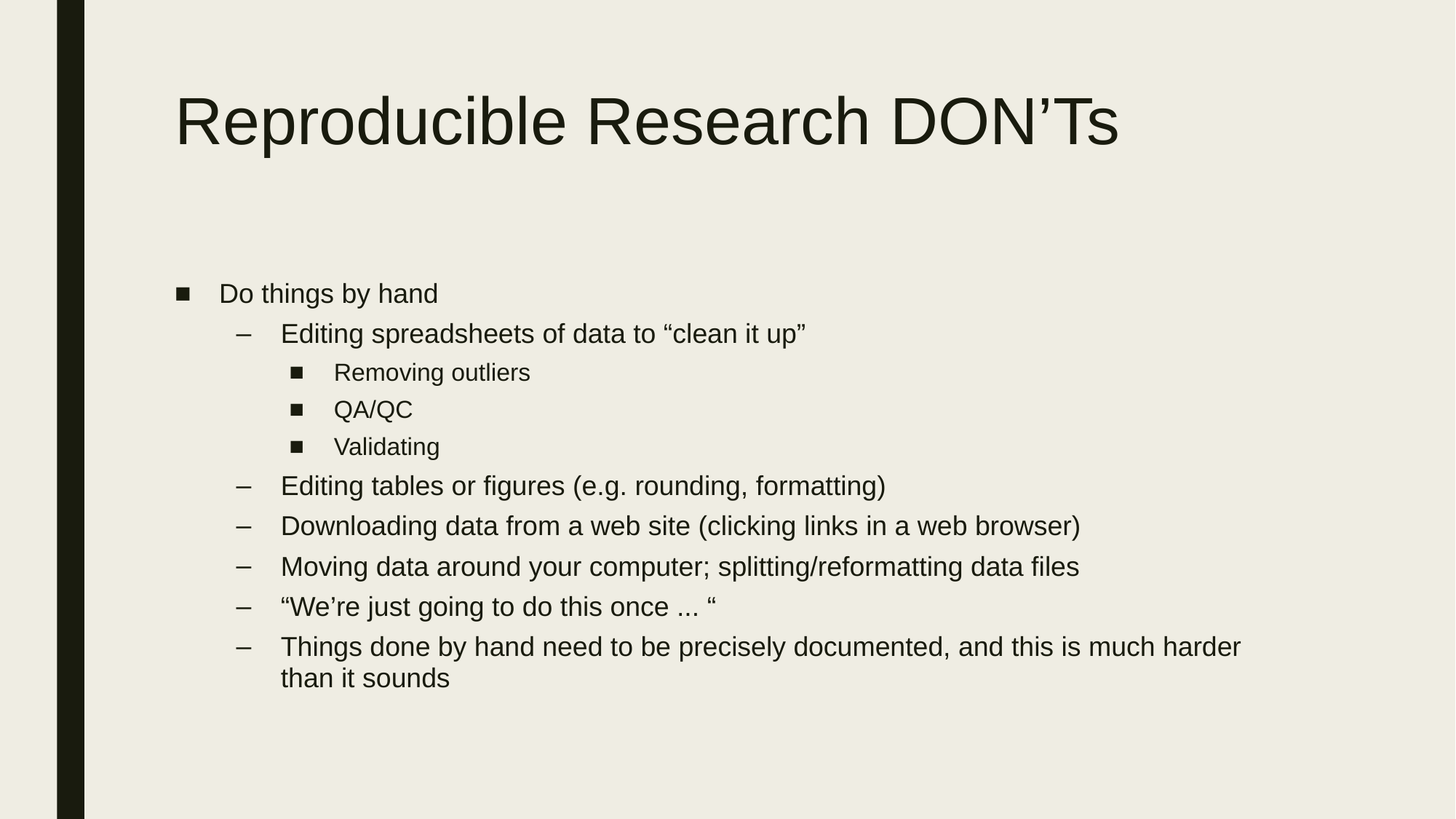

# Reproducible Research DON’Ts
Do things by hand
Editing spreadsheets of data to “clean it up”
Removing outliers
QA/QC
Validating
Editing tables or figures (e.g. rounding, formatting)
Downloading data from a web site (clicking links in a web browser)
Moving data around your computer; splitting/reformatting data files
“We’re just going to do this once ... “
Things done by hand need to be precisely documented, and this is much harder than it sounds